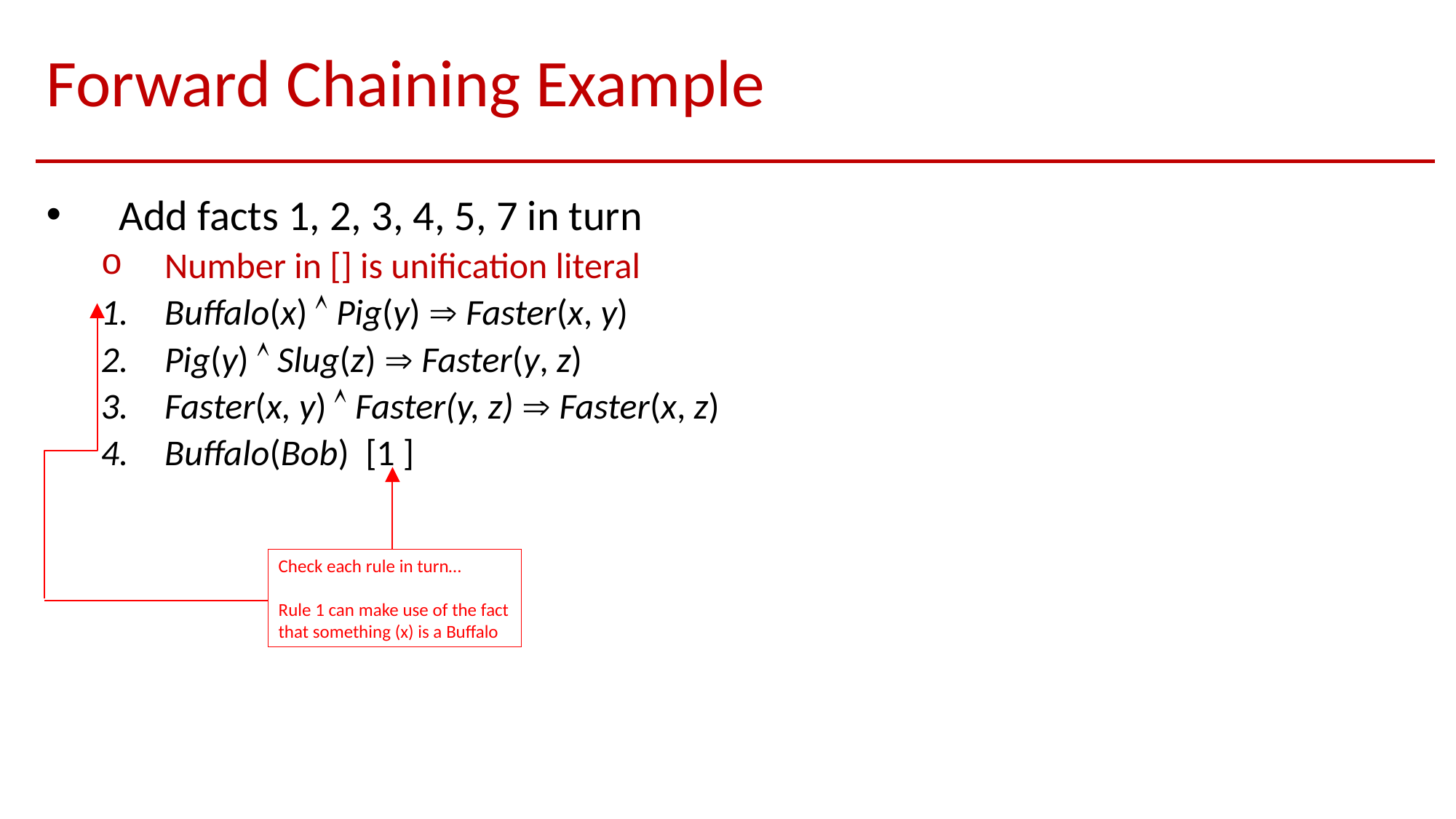

# Forward Chaining Example
Add facts 1, 2, 3, 4, 5, 7 in turn
Number in [] is unification literal
Buffalo(x) ∧ Pig(y) ⇒ Faster(x, y)
Pig(y) ∧ Slug(z) ⇒ Faster(y, z)
Faster(x, y) ∧ Faster(y, z) ⇒ Faster(x, z)
Buffalo(Bob)  [1 ]

Check each rule in turn…

Rule 1 can make use of the fact that something (x) is a Buffalo